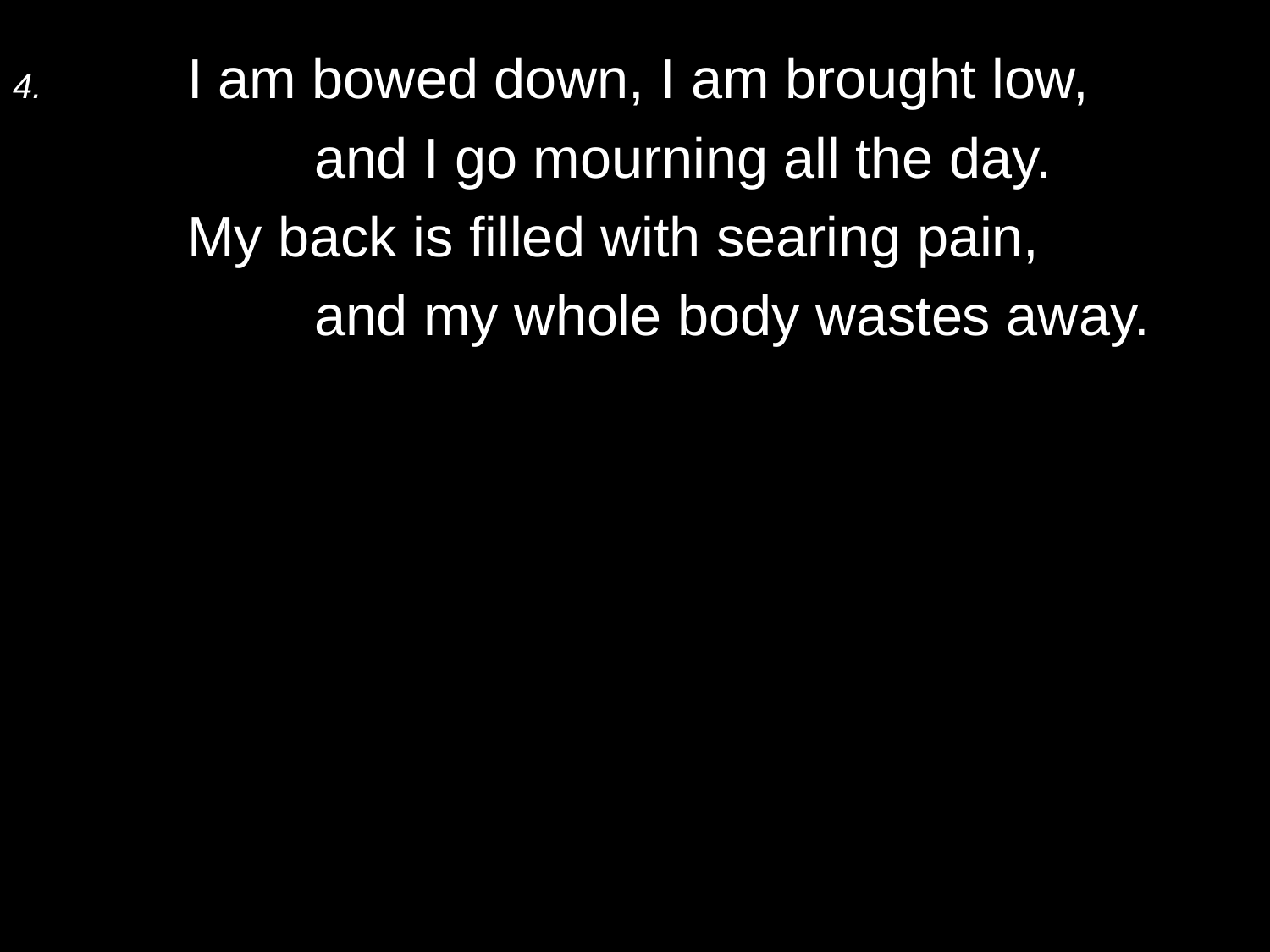

4.	I am bowed down, I am brought low,
		and I go mourning all the day.
	My back is filled with searing pain,
		and my whole body wastes away.